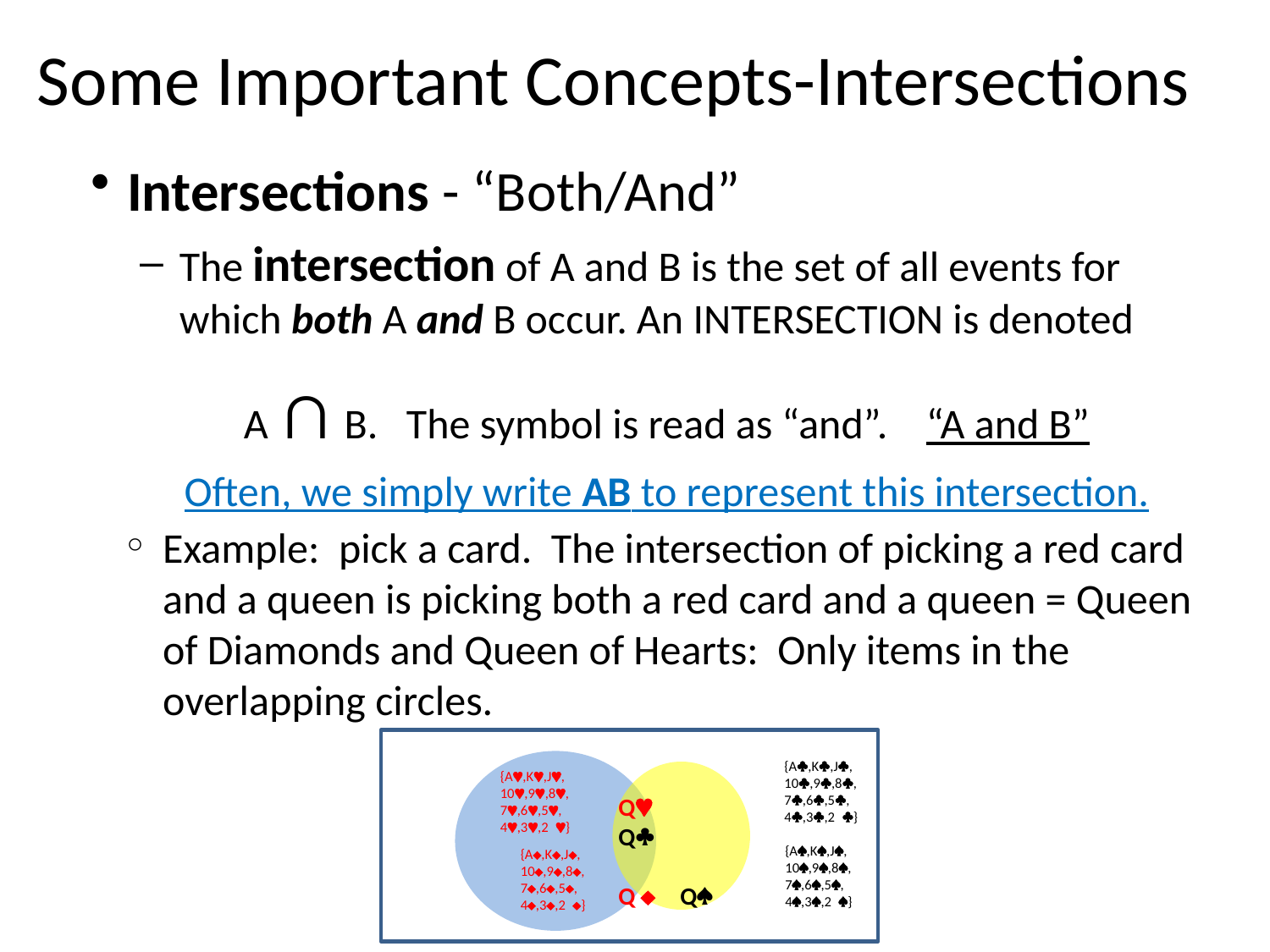

# Some Important Concepts-Intersections
Intersections - “Both/And”
The intersection of A and B is the set of all events for which both A and B occur. An INTERSECTION is denoted
A ∩ B.   The symbol is read as “and”.    “A and B”
Often, we simply write AB to represent this intersection.
Example:  pick a card.  The intersection of picking a red card and a queen is picking both a red card and a queen = Queen of Diamonds and Queen of Hearts:  Only items in the overlapping circles.

{A♣,K♣,J♣,
10♣,9♣,8♣,
7♣,6♣,5♣,
4♣,3♣,2 ♣}
{A♥,K♥,J♥,
10♥,9♥,8♥,
7♥,6♥,5♥,
4♥,3♥,2 ♥}

Q♥   Q♣

Q ♦  Q♠

{A♠,K♠,J♠,
10♠,9♠,8♠,
7♠,6♠,5♠,
4♠,3♠,2 ♠}
{A♦,K♦,J♦,
10♦,9♦,8♦,
7♦,6♦,5♦,
4♦,3♦,2 ♦}